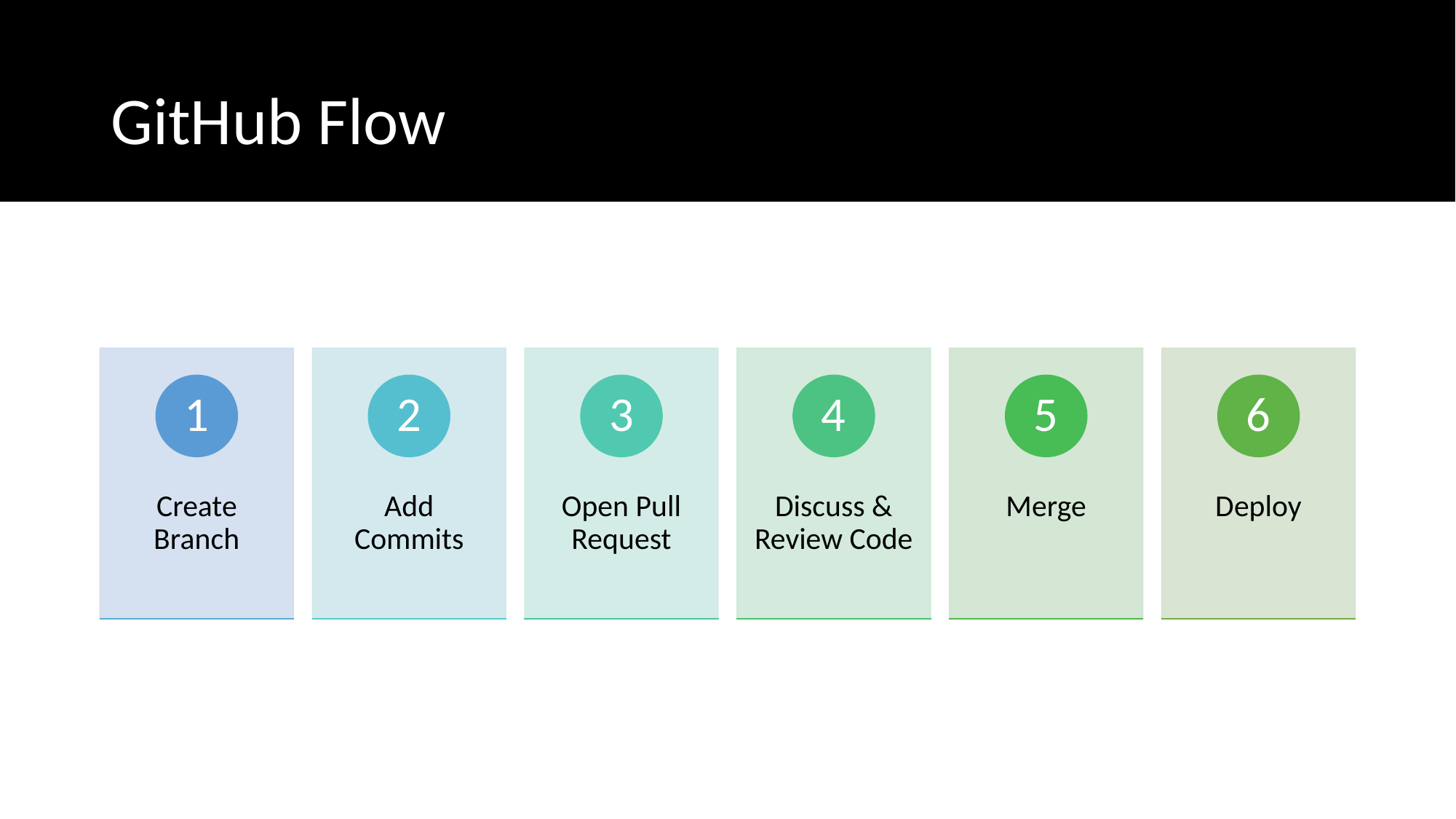

# GitHub Flow

Create Branch
1
Add Commits
2
Open Pull Request
3
Discuss & Review Code
4
Merge
5
Deploy
6